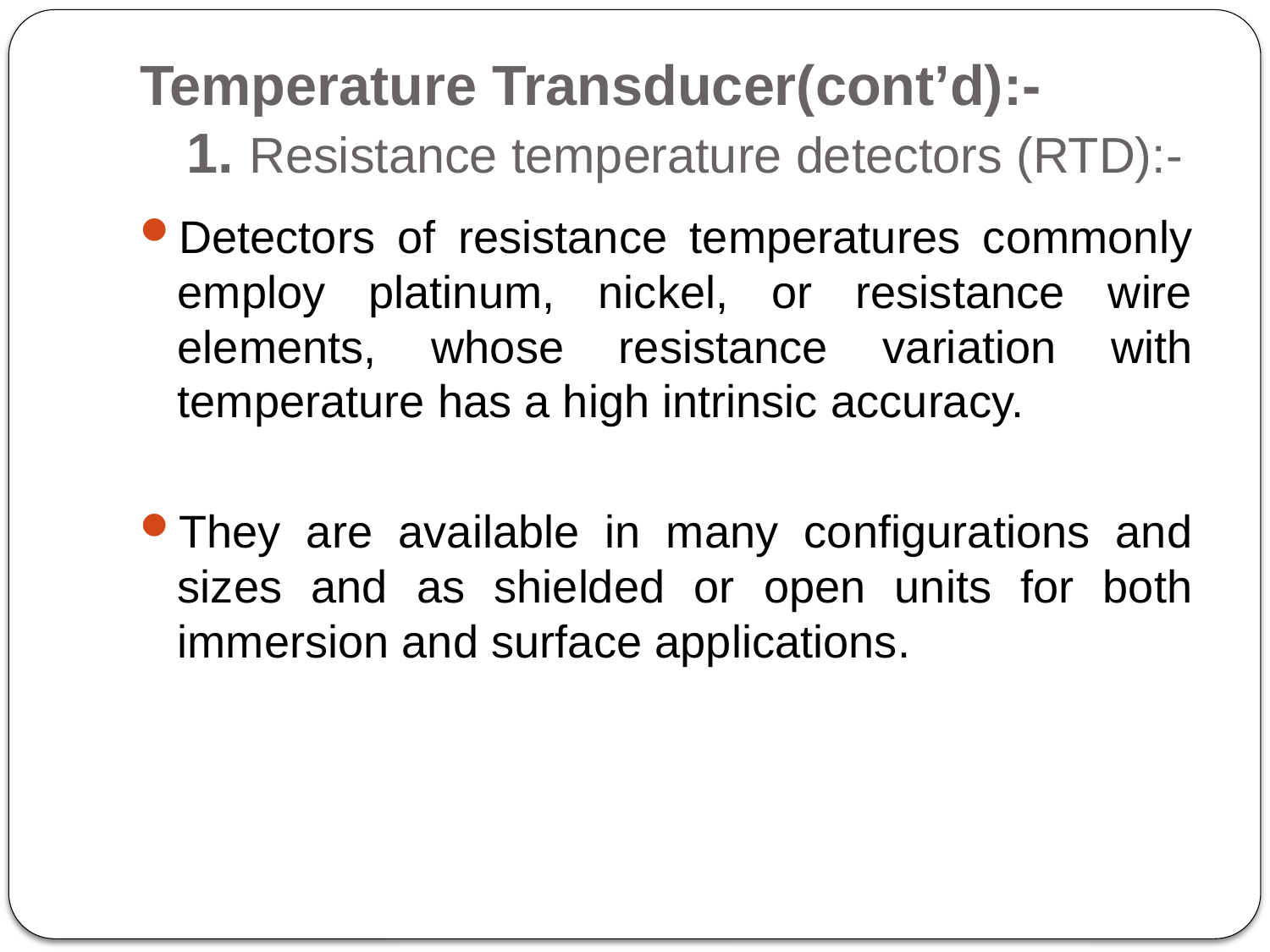

# Temperature Transducer(cont’d):- 1. Resistance temperature detectors (RTD):-
Detectors of resistance temperatures commonly employ platinum, nickel, or resistance wire elements, whose resistance variation with temperature has a high intrinsic accuracy.

They are available in many configurations and sizes and as shielded or open units for both immersion and surface applications.